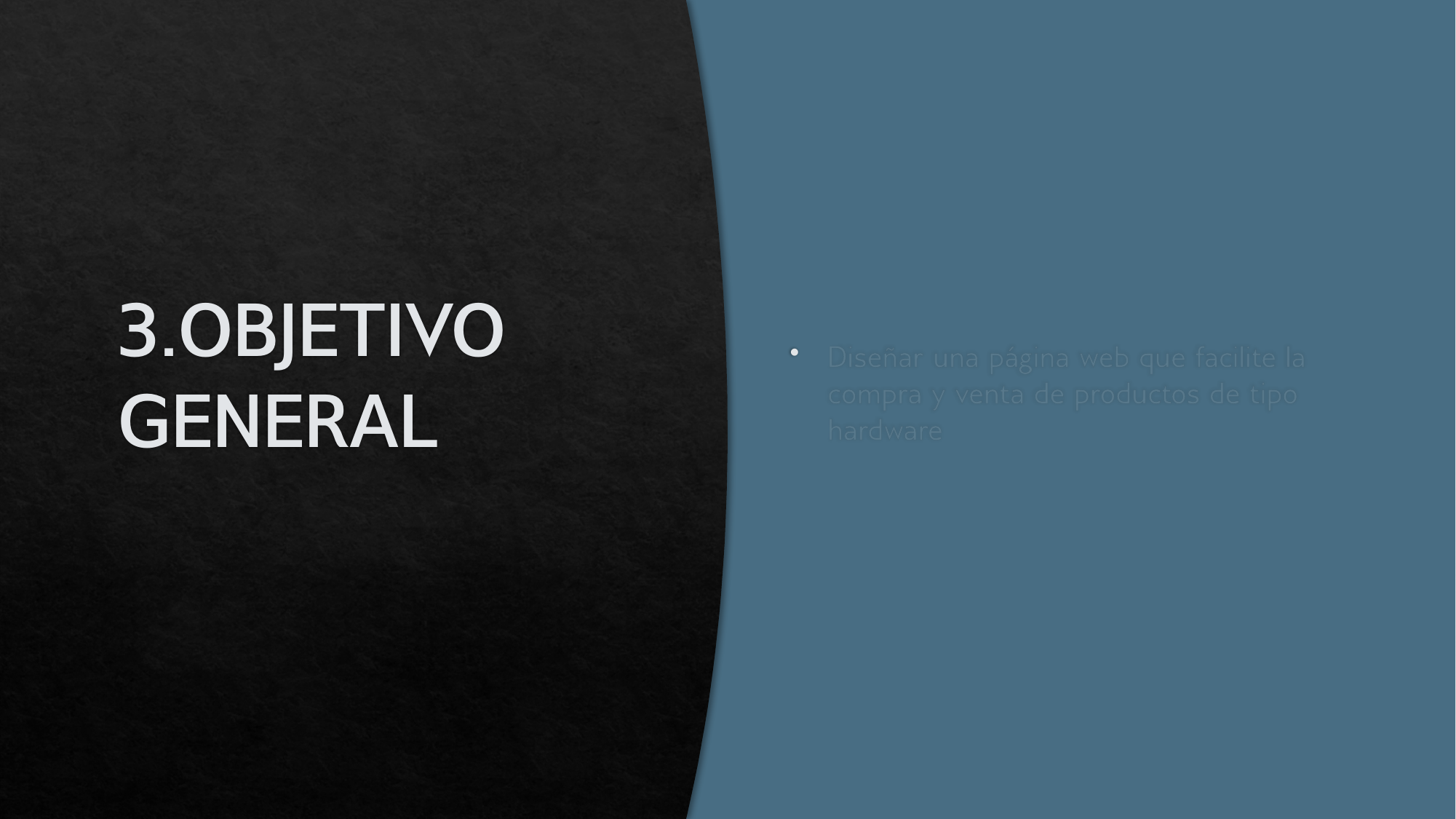

# 3.OBJETIVO GENERAL
Diseñar una página web que facilite la compra y venta de productos de tipo hardware